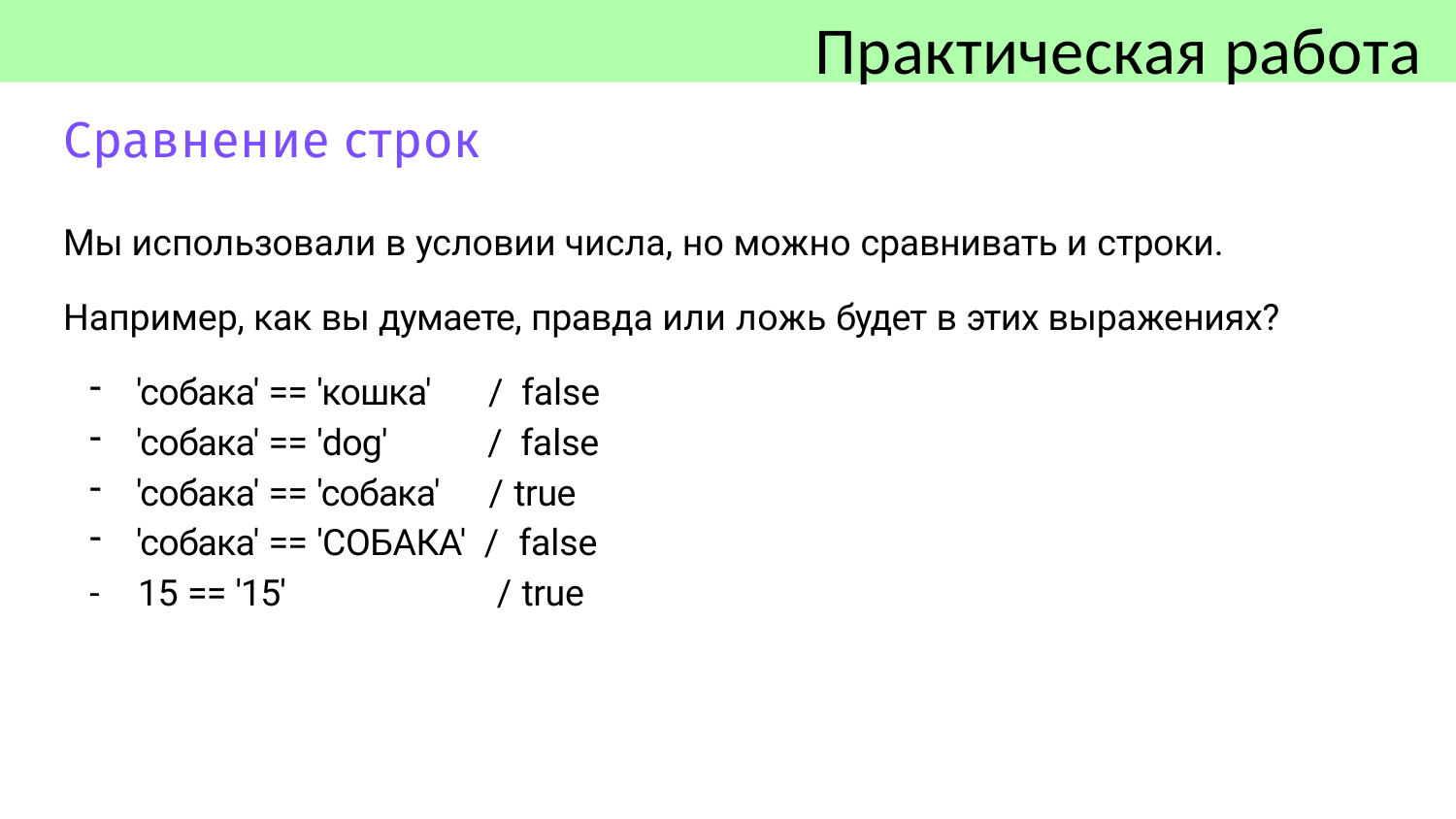

# Практическая работа
Сравнение строк
Мы использовали в условии числа, но можно сравнивать и строки.  Например, как вы думаете, правда или ложь будет в этих выражениях?
'собака' == 'кошка'
'собака' == 'dog'
'собака' == 'собака'
'собака' == 'СОБАКА' / false
-	15 == '15'	/ true
/ false
/ false
/ true